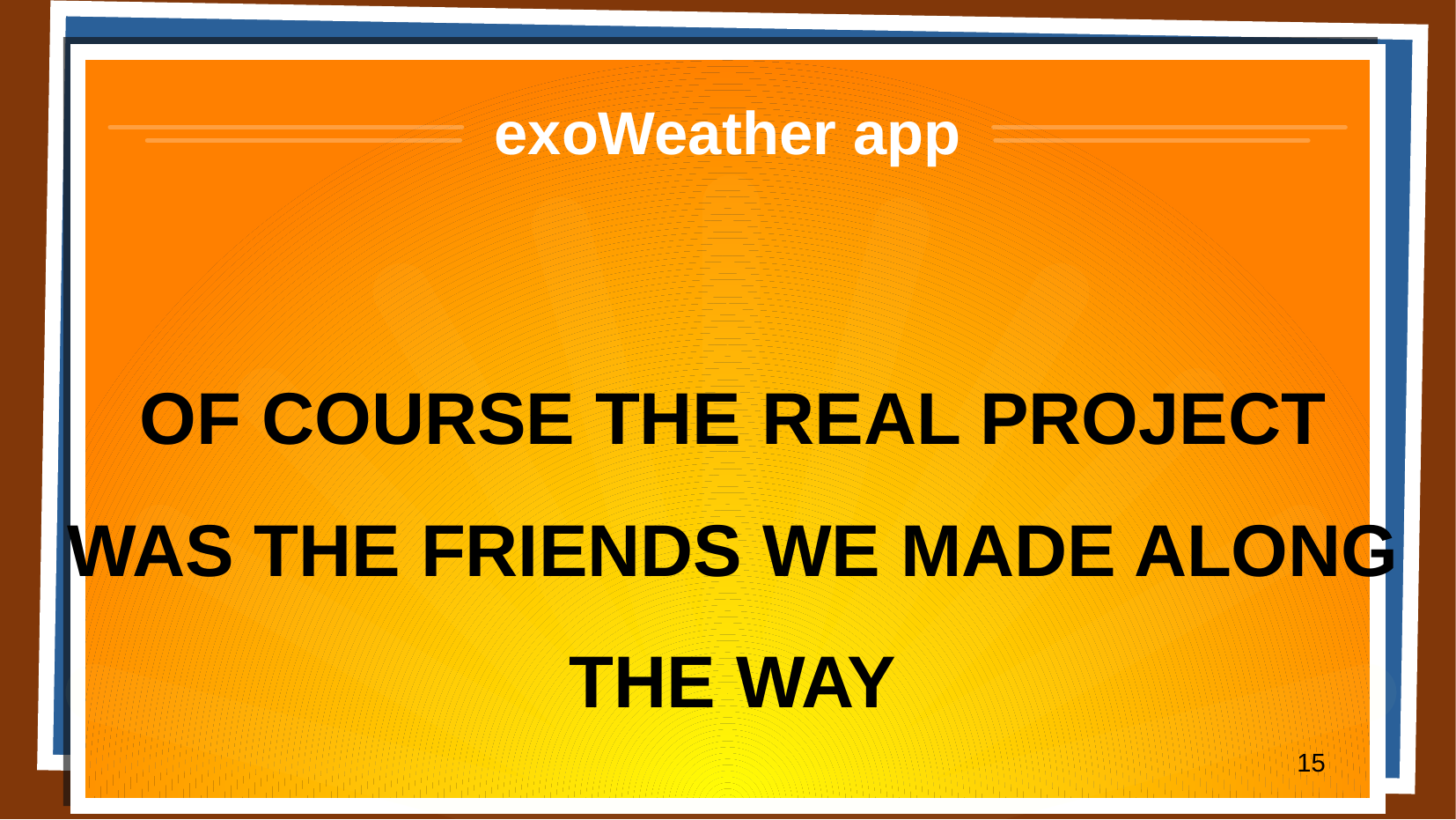

# exoWeather app

OF COURSE THE REAL PROJECT WAS THE FRIENDS WE MADE ALONG THE WAY
...QUESTIONS?

15